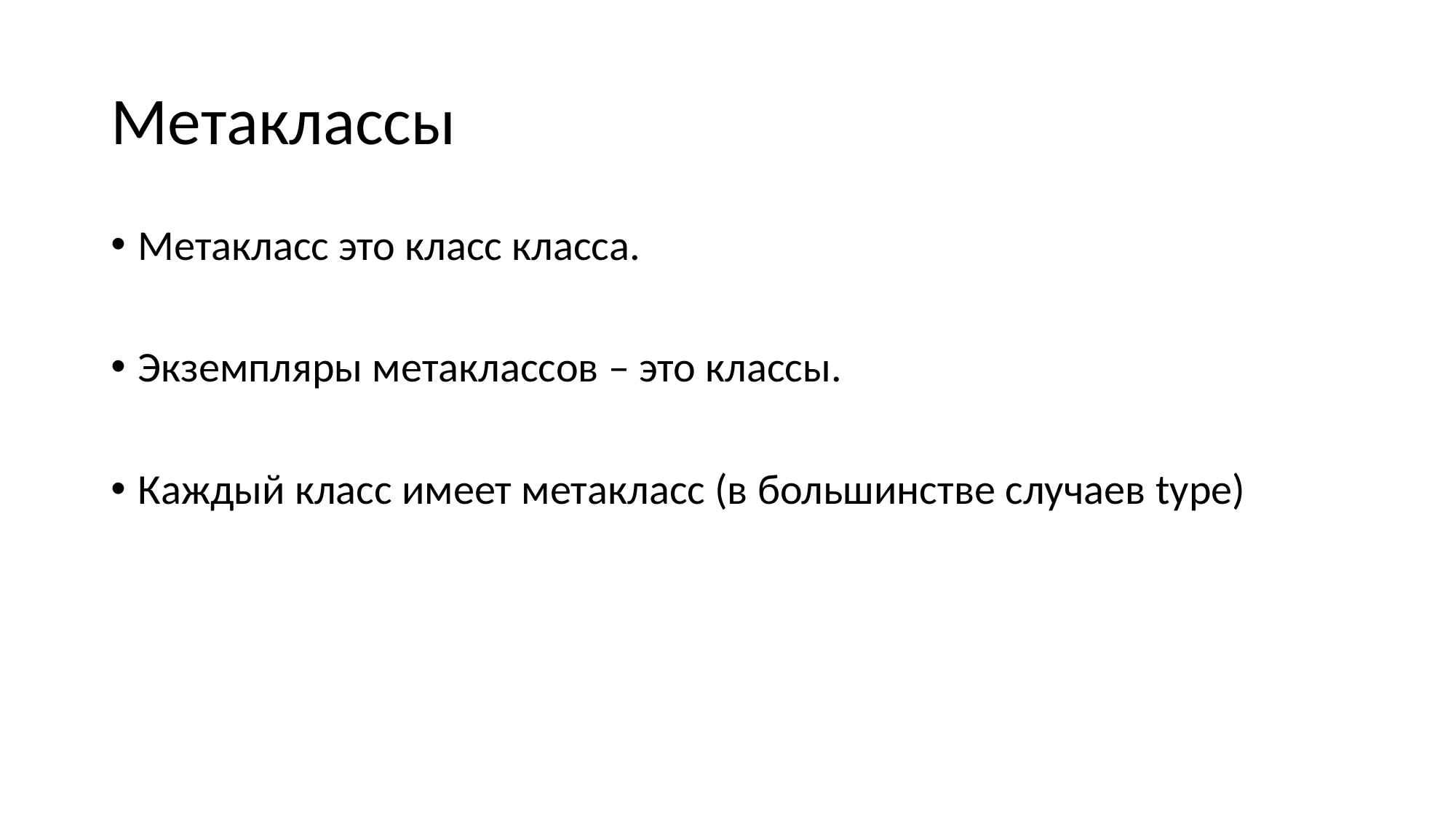

# Метаклассы
Метакласс это класс класса.

Экземпляры метаклассов – это классы.

Каждый класс имеет метакласс (в большинстве случаев type)